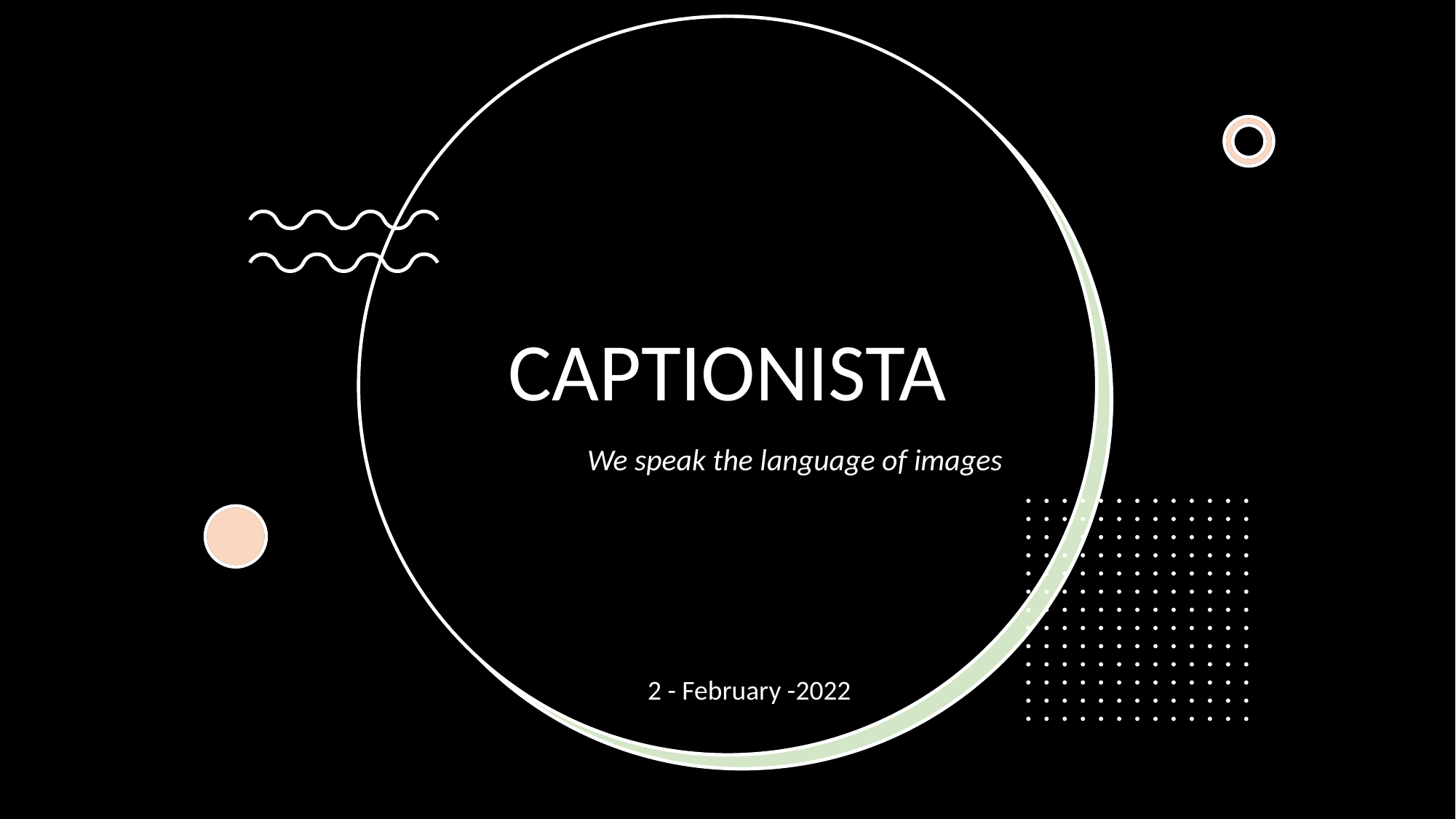

# CAPTIONISTA
We speak the language of images

2 - February -2022
1